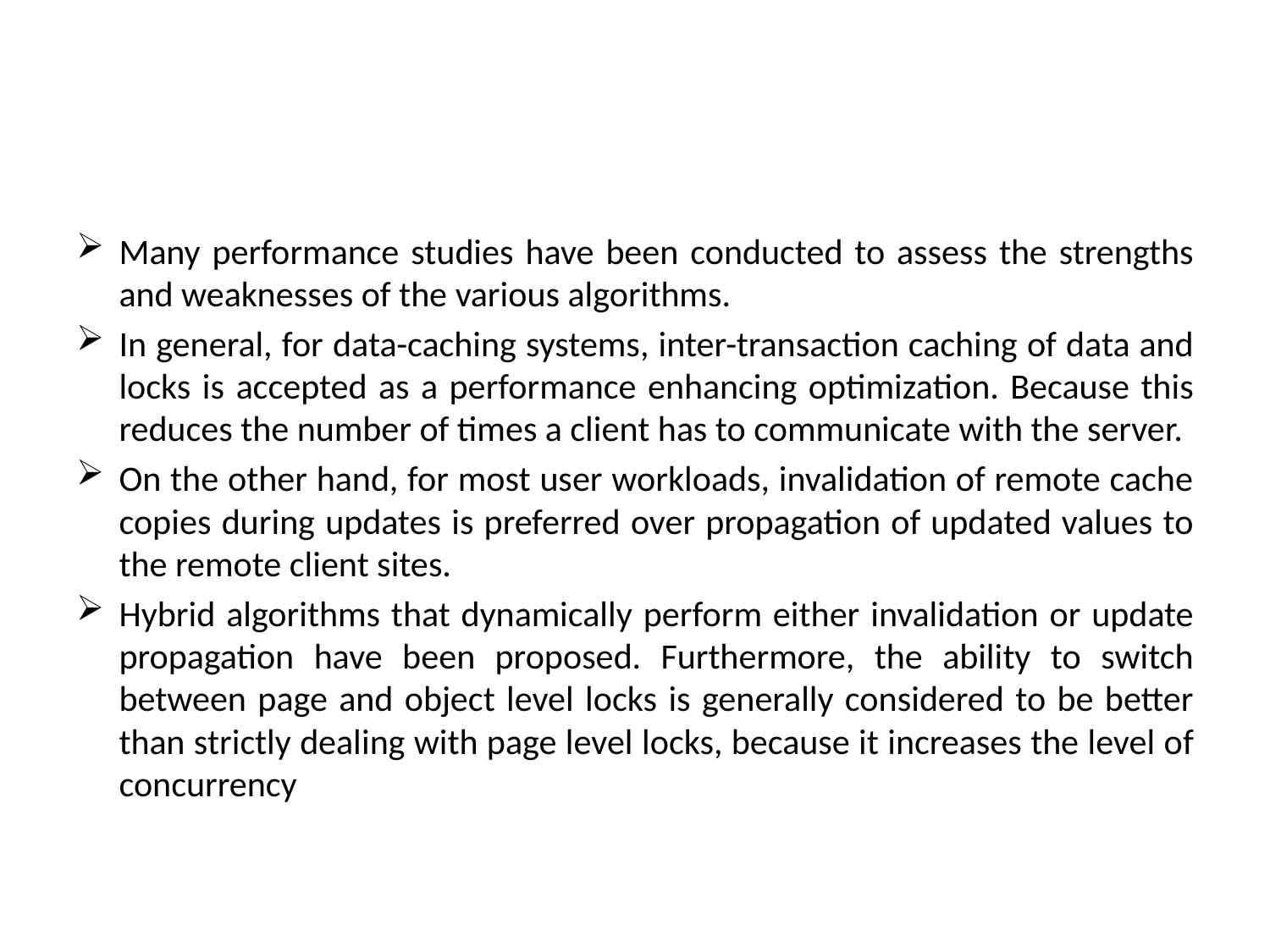

#
Many performance studies have been conducted to assess the strengths and weaknesses of the various algorithms.
In general, for data-caching systems, inter-transaction caching of data and locks is accepted as a performance enhancing optimization. Because this reduces the number of times a client has to communicate with the server.
On the other hand, for most user workloads, invalidation of remote cache copies during updates is preferred over propagation of updated values to the remote client sites.
Hybrid algorithms that dynamically perform either invalidation or update propagation have been proposed. Furthermore, the ability to switch between page and object level locks is generally considered to be better than strictly dealing with page level locks, because it increases the level of concurrency